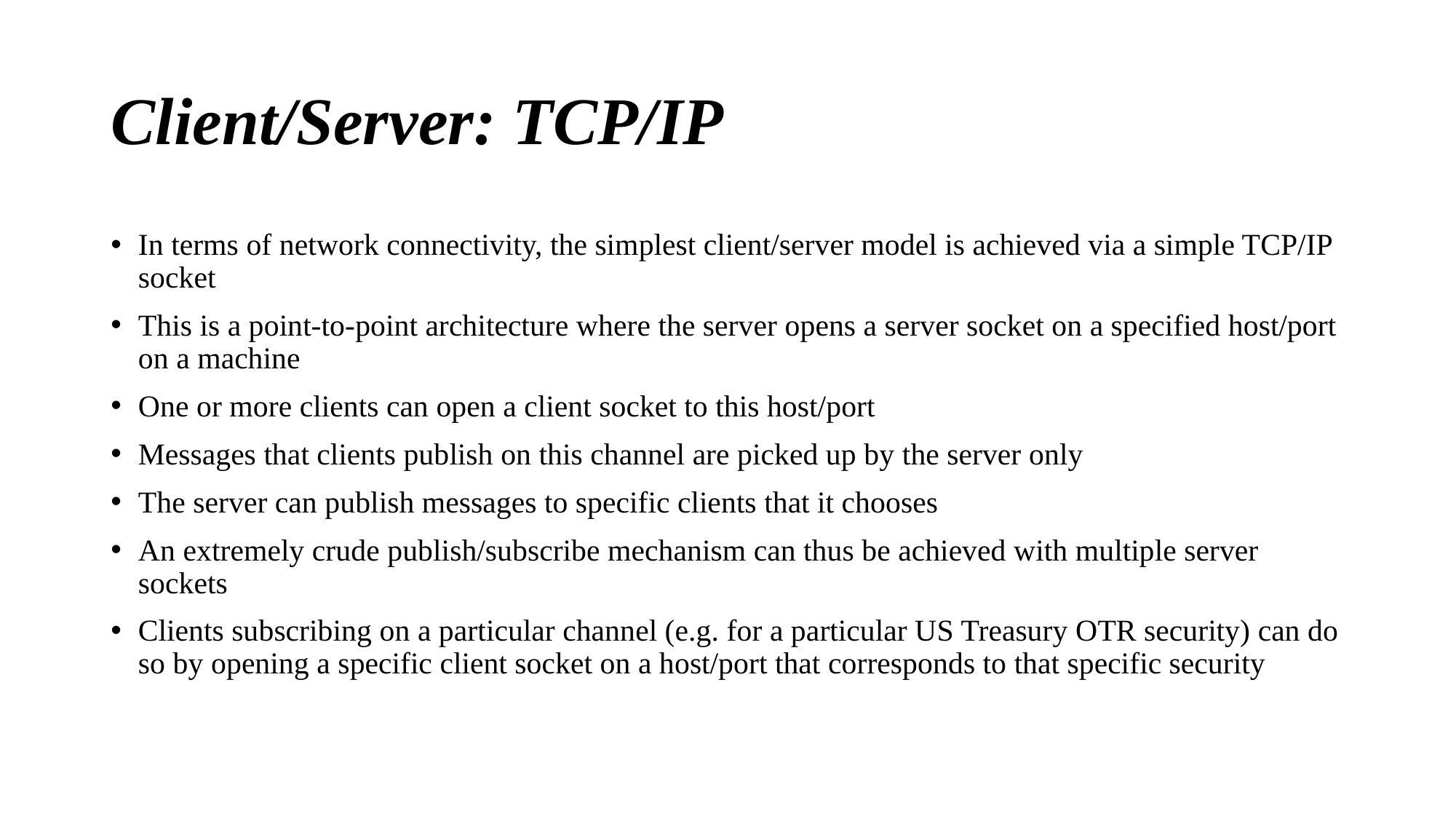

# Client/Server: TCP/IP
In terms of network connectivity, the simplest client/server model is achieved via a simple TCP/IP socket
This is a point-to-point architecture where the server opens a server socket on a specified host/port on a machine
One or more clients can open a client socket to this host/port
Messages that clients publish on this channel are picked up by the server only
The server can publish messages to specific clients that it chooses
An extremely crude publish/subscribe mechanism can thus be achieved with multiple server sockets
Clients subscribing on a particular channel (e.g. for a particular US Treasury OTR security) can do so by opening a specific client socket on a host/port that corresponds to that specific security